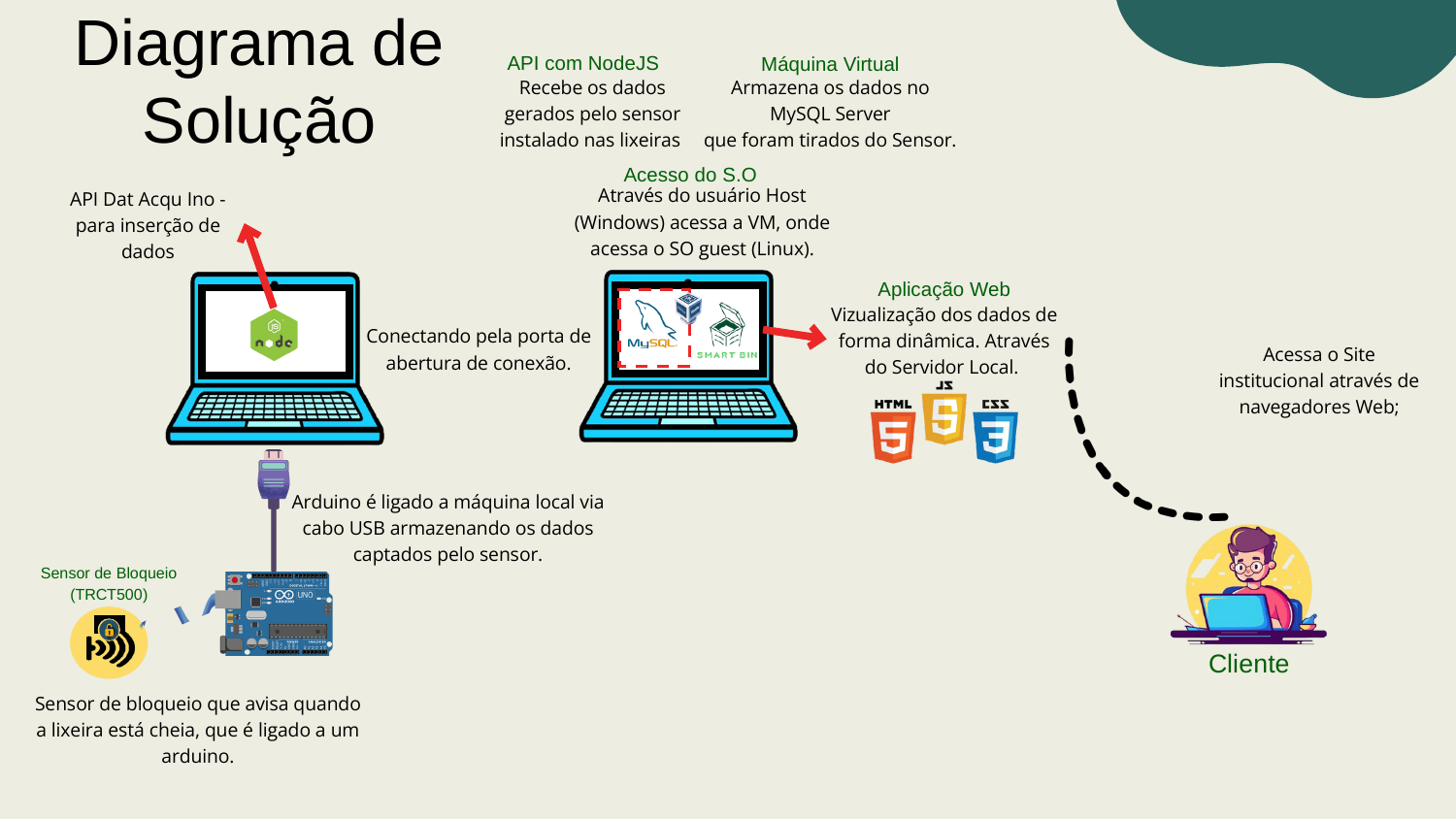

# Diagrama de Solução
API com NodeJS
Máquina Virtual
Recebe os dados gerados pelo sensor instalado nas lixeiras
Armazena os dados no MySQL Server
que foram tirados do Sensor.
Acesso do S.O
Através do usuário Host (Windows) acessa a VM, onde acessa o SO guest (Linux).
API Dat Acqu Ino - para inserção de dados

Aplicação Web

Vizualização dos dados de forma dinâmica. Através do Servidor Local.

Conectando pela porta de abertura de conexão.

Acessa o Site institucional através de navegadores Web;

Arduino é ligado a máquina local via cabo USB armazenando os dados captados pelo sensor.

Sensor de Bloqueio (TRCT500)

Cliente
Sensor de bloqueio que avisa quando a lixeira está cheia, que é ligado a um arduino.